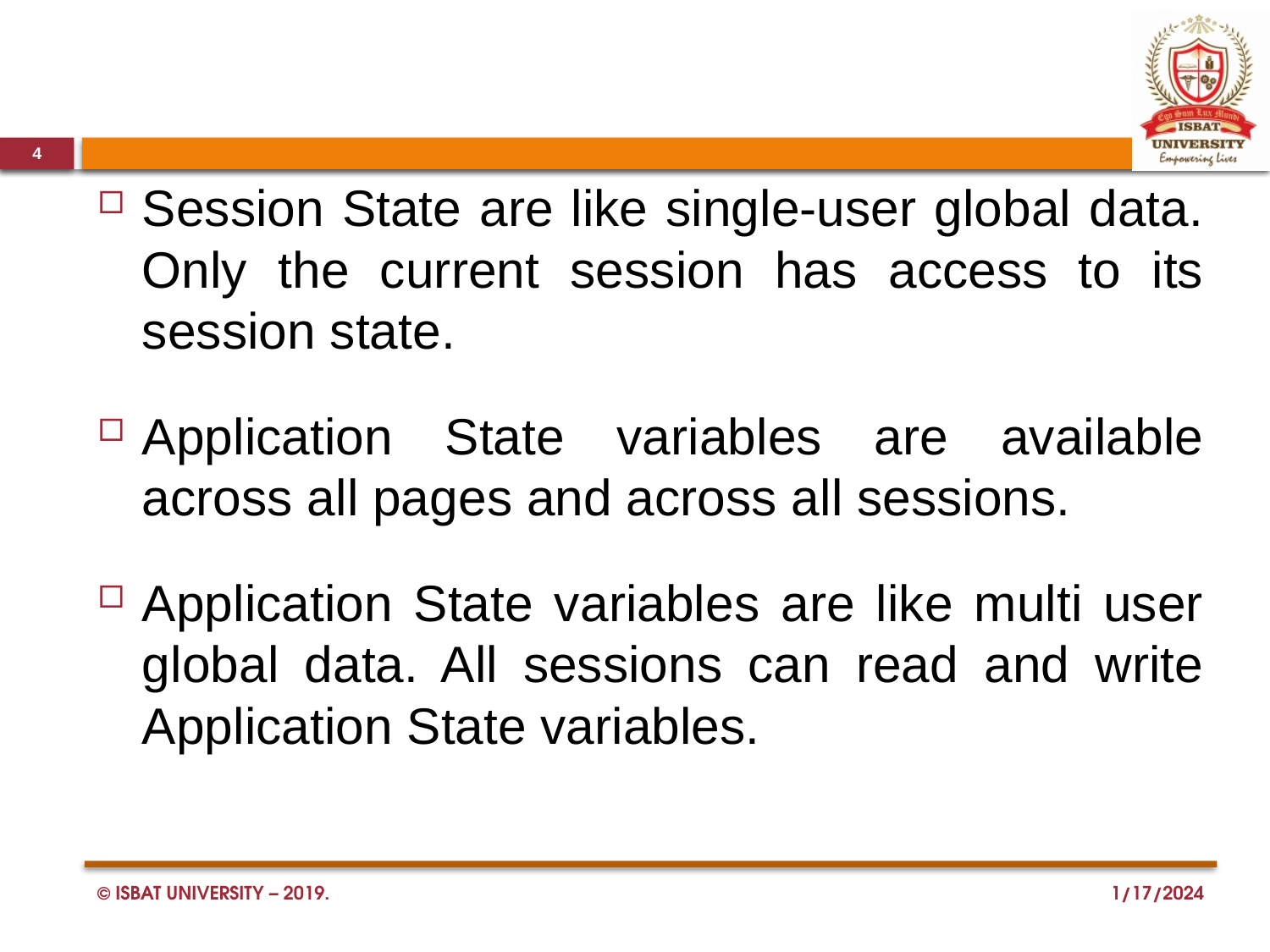

#
4
Session State are like single-user global data. Only the current session has access to its session state.
Application State variables are available across all pages and across all sessions.
Application State variables are like multi user global data. All sessions can read and write Application State variables.